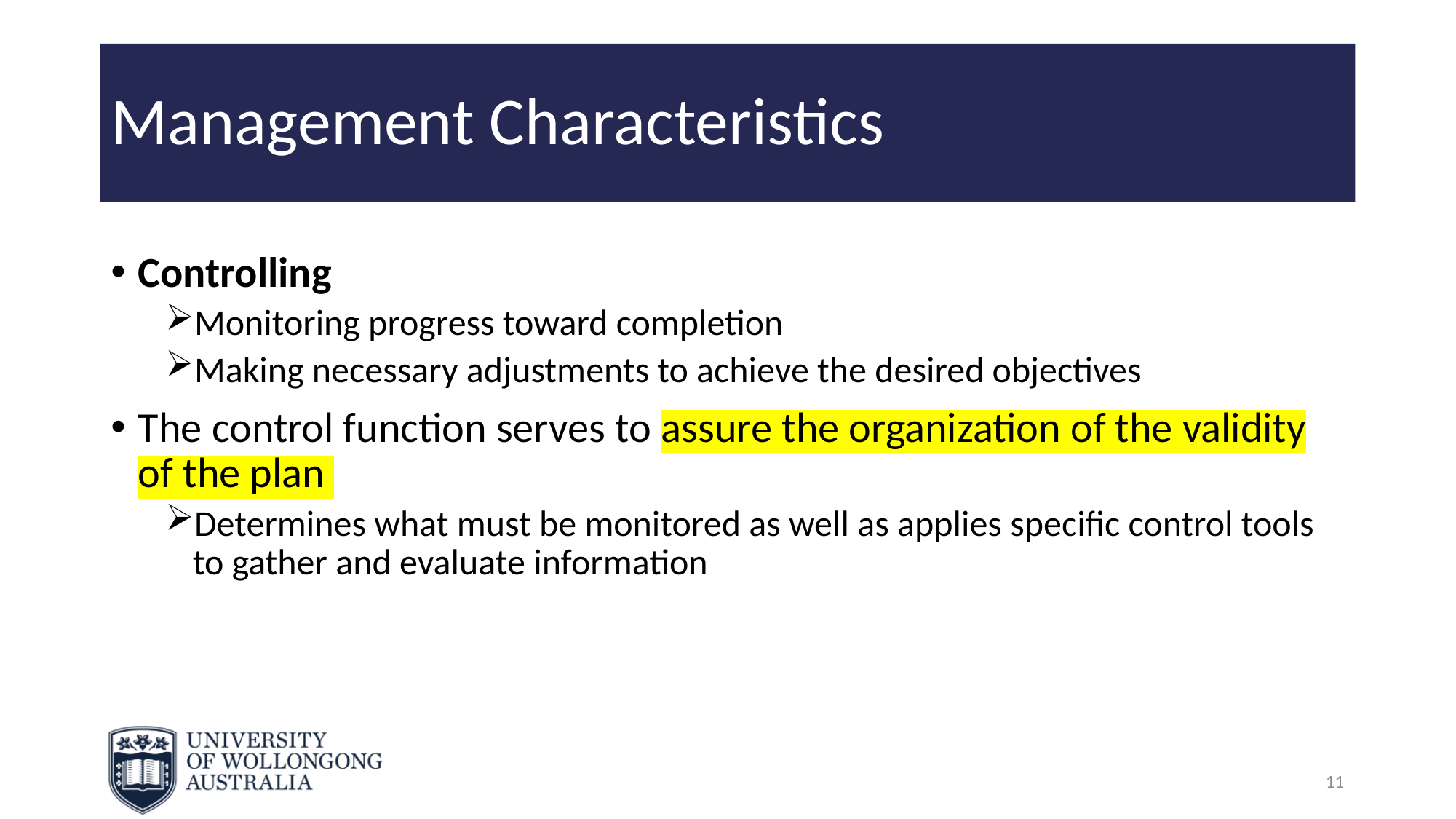

# Management Characteristics
Controlling
Monitoring progress toward completion
Making necessary adjustments to achieve the desired objectives
The control function serves to assure the organization of the validity of the plan
Determines what must be monitored as well as applies specific control tools to gather and evaluate information

11